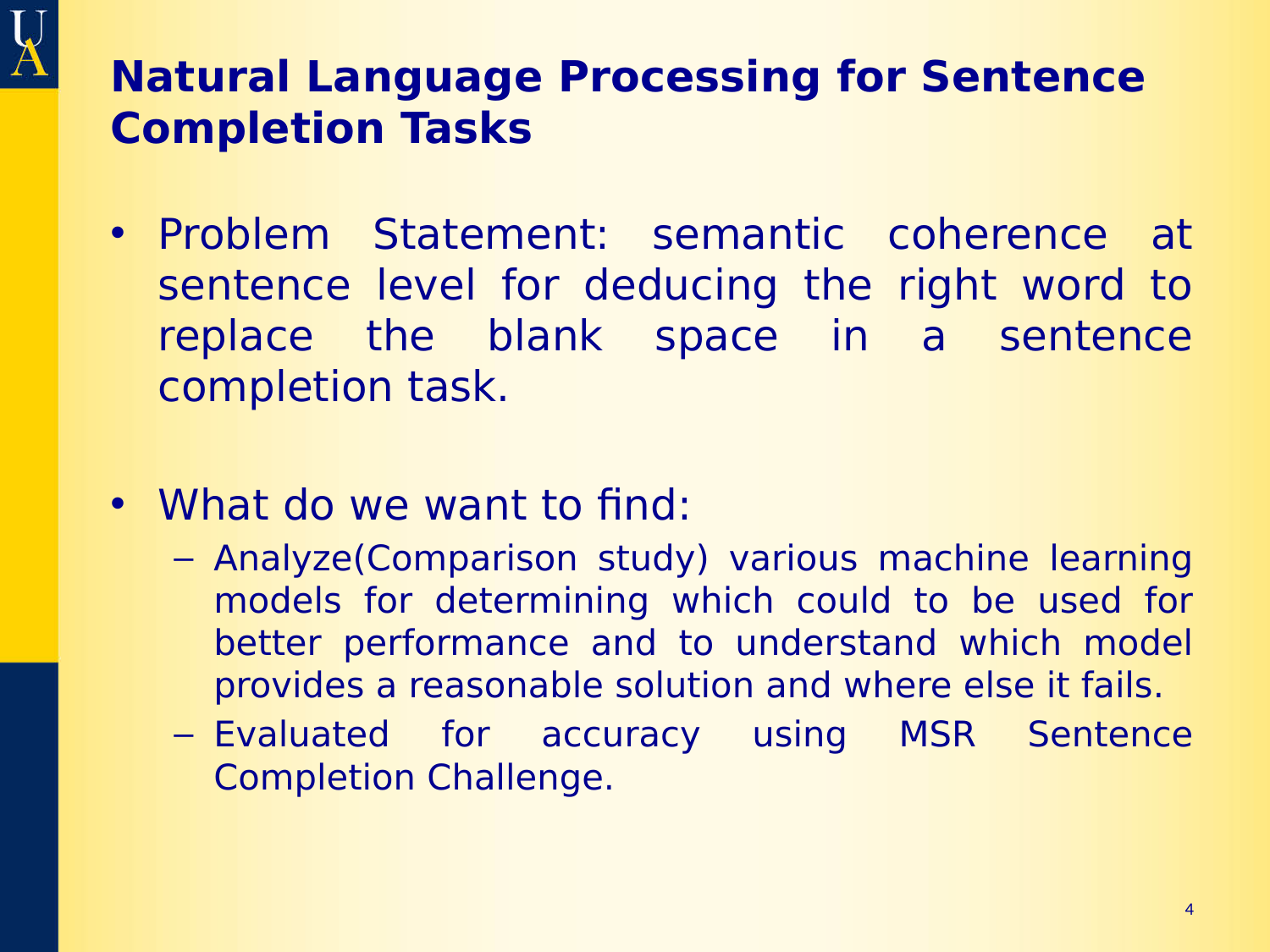

# Natural Language Processing for Sentence Completion Tasks
Problem Statement: semantic coherence at sentence level for deducing the right word to replace the blank space in a sentence completion task.

What do we want to find:
Analyze(Comparison study) various machine learning models for determining which could to be used for better performance and to understand which model provides a reasonable solution and where else it fails.
Evaluated for accuracy using MSR Sentence Completion Challenge.
4